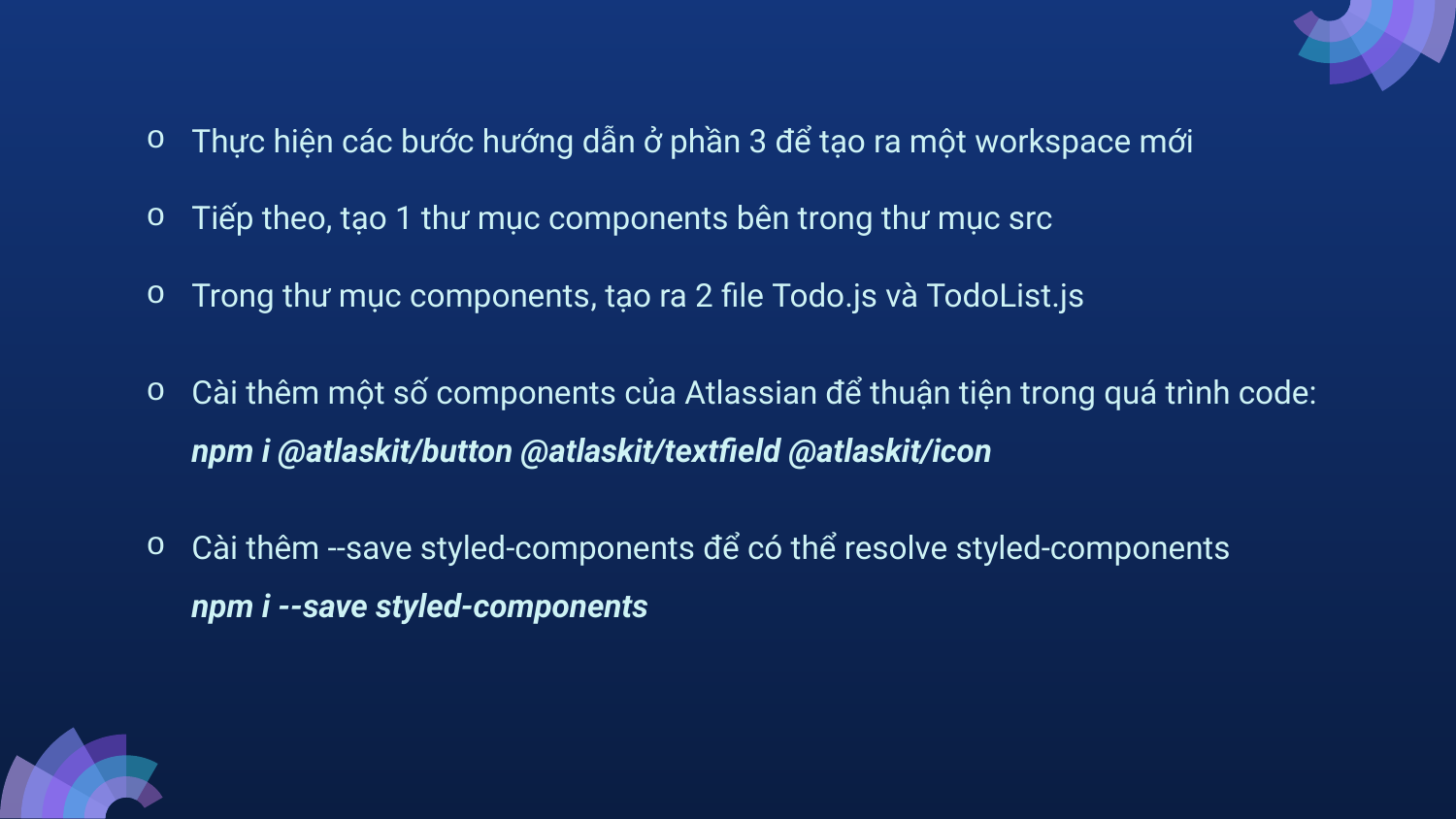

Thực hiện các bước hướng dẫn ở phần 3 để tạo ra một workspace mới

Tiếp theo, tạo 1 thư mục components bên trong thư mục src

Trong thư mục components, tạo ra 2 file Todo.js và TodoList.js

Cài thêm một số components của Atlassian để thuận tiện trong quá trình code:
npm i @atlaskit/button @atlaskit/textfield @atlaskit/icon

Cài thêm --save styled-components để có thể resolve styled-components  
npm i --save styled-components